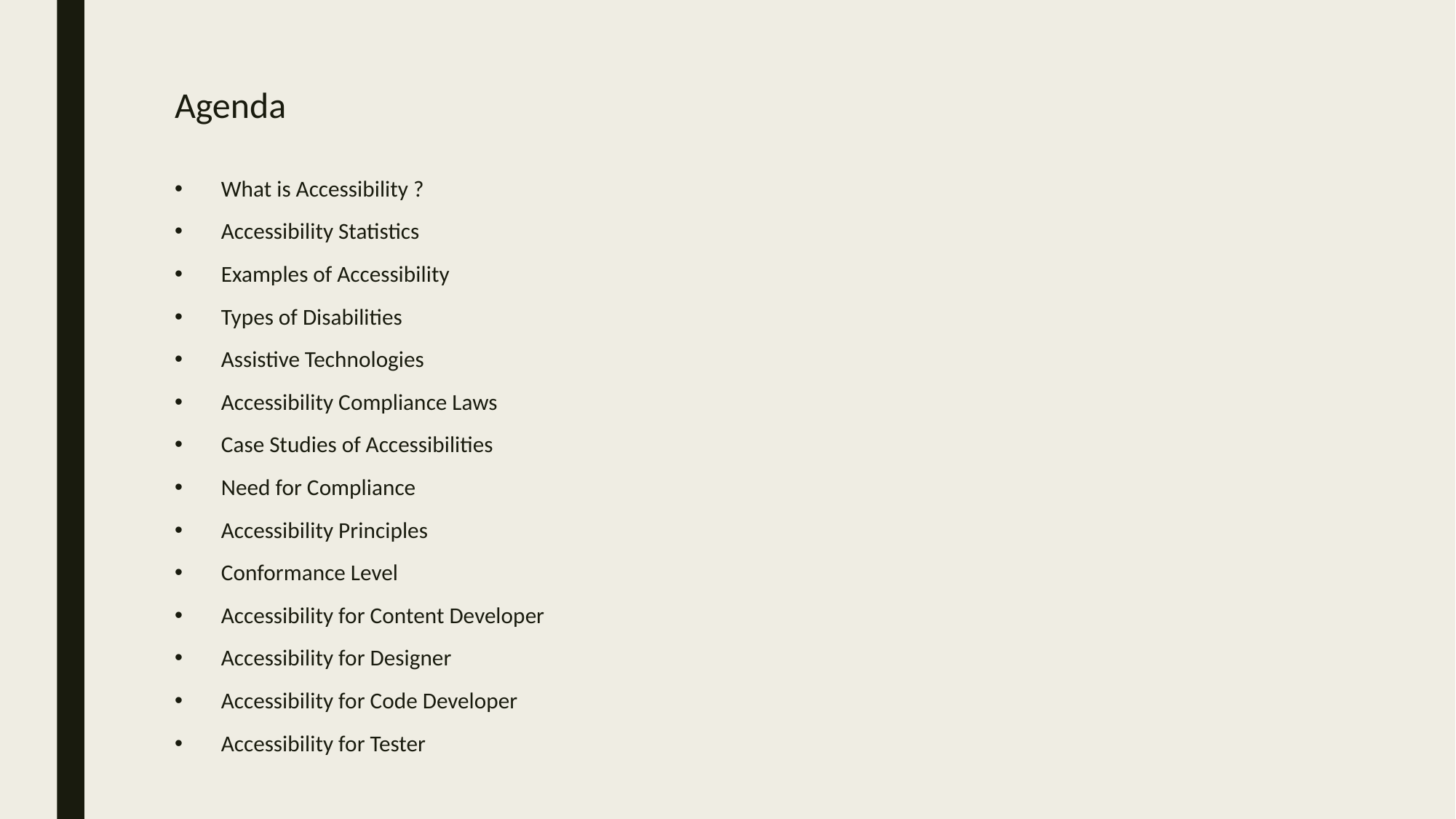

# Agenda
What is Accessibility ?
Accessibility Statistics
Examples of Accessibility
Types of Disabilities
Assistive Technologies
Accessibility Compliance Laws
Case Studies of Accessibilities
Need for Compliance
Accessibility Principles
Conformance Level
Accessibility for Content Developer
Accessibility for Designer
Accessibility for Code Developer
Accessibility for Tester